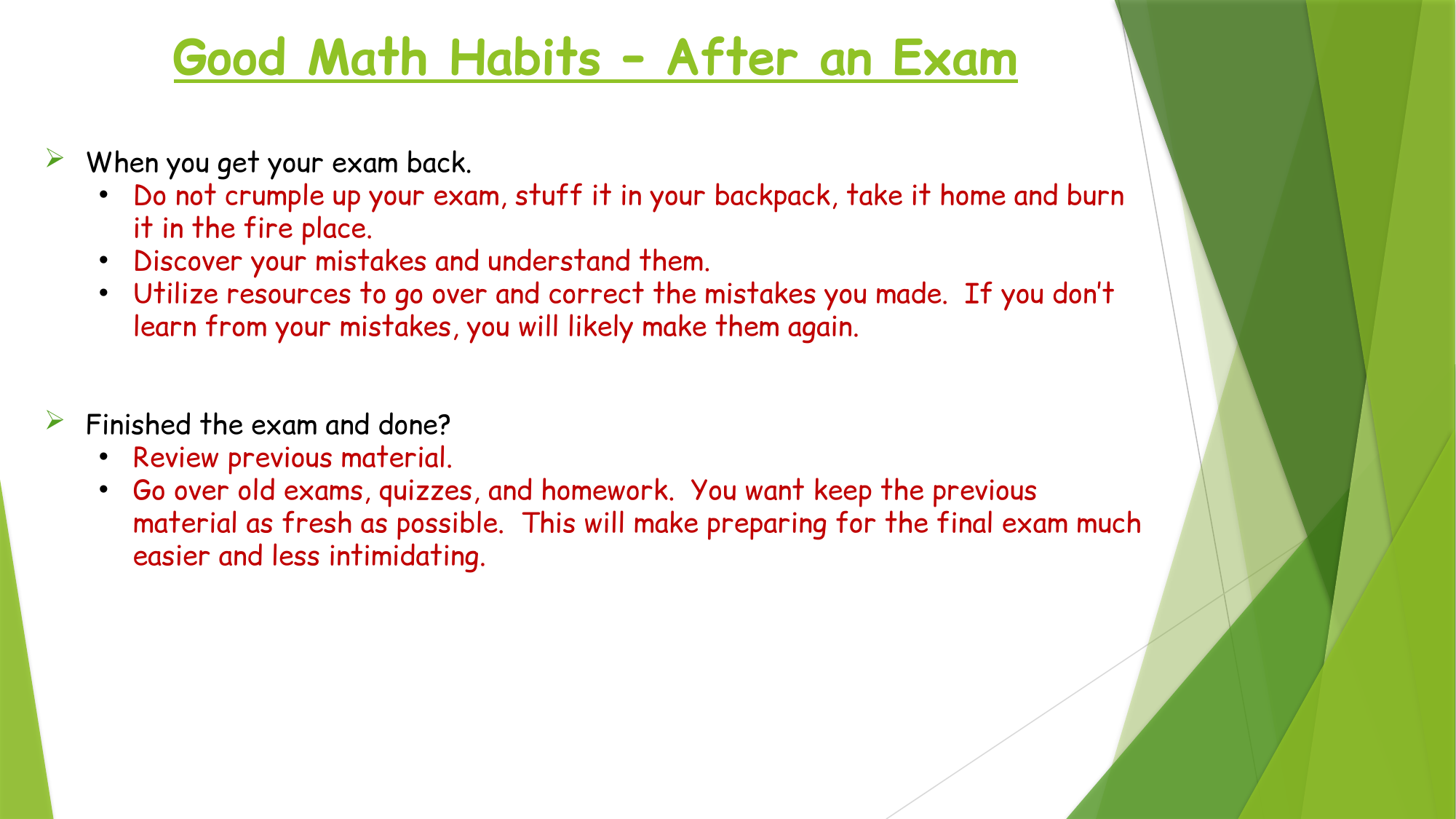

Good Math Habits – After an Exam
When you get your exam back.
Do not crumple up your exam, stuff it in your backpack, take it home and burn it in the fire place.
Discover your mistakes and understand them.
Utilize resources to go over and correct the mistakes you made.  If you don’t learn from your mistakes, you will likely make them again.

Finished the exam and done?
Review previous material.
Go over old exams, quizzes, and homework.  You want keep the previous material as fresh as possible.  This will make preparing for the final exam much easier and less intimidating.